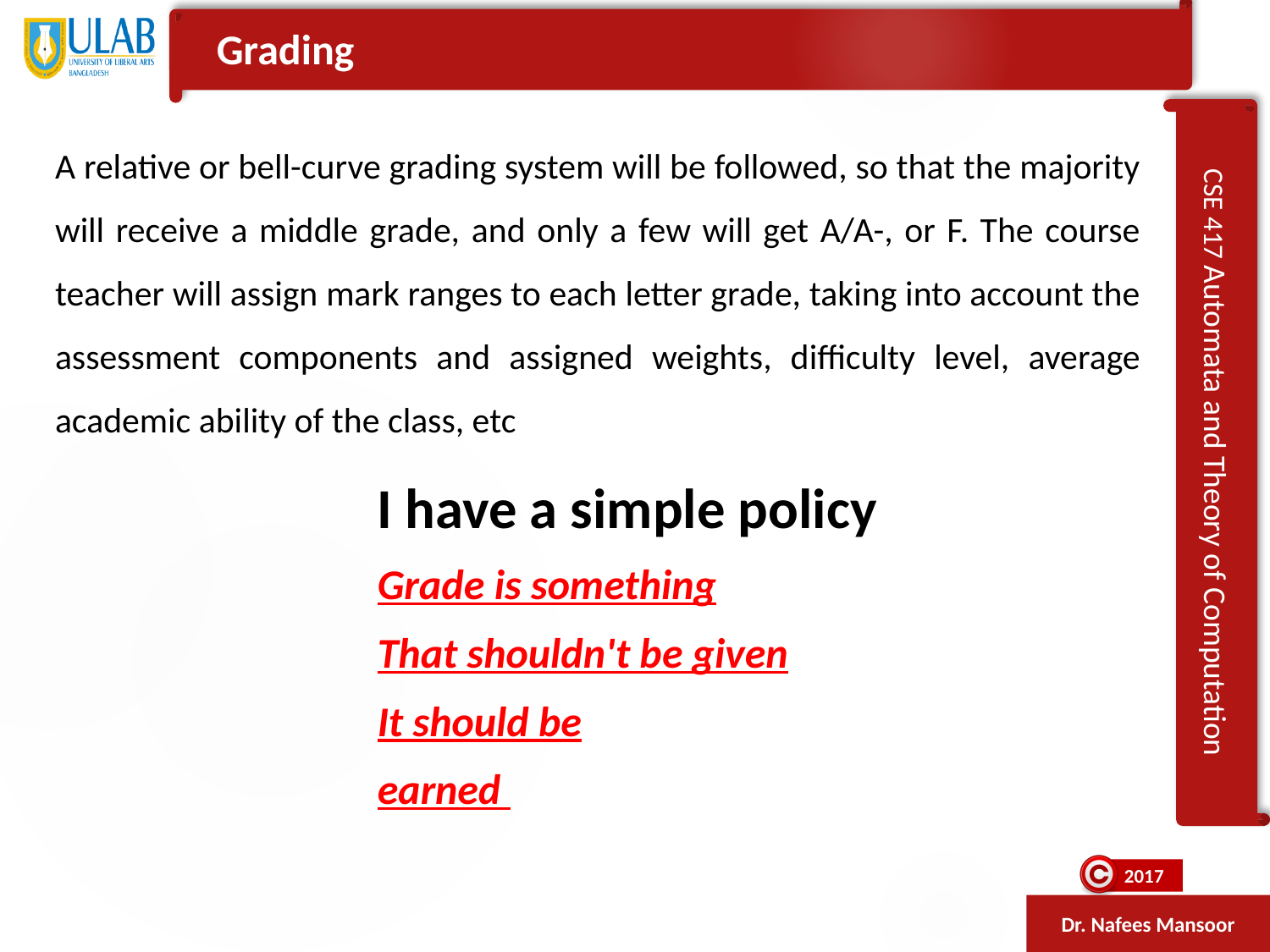

Grading
A relative or bell-curve grading system will be followed, so that the majority will receive a middle grade, and only a few will get A/A-, or F. The course teacher will assign mark ranges to each letter grade, taking into account the assessment components and assigned weights, difficulty level, average academic ability of the class, etc
I have a simple policy
Grade is something
That shouldn't be given
It should be
earned